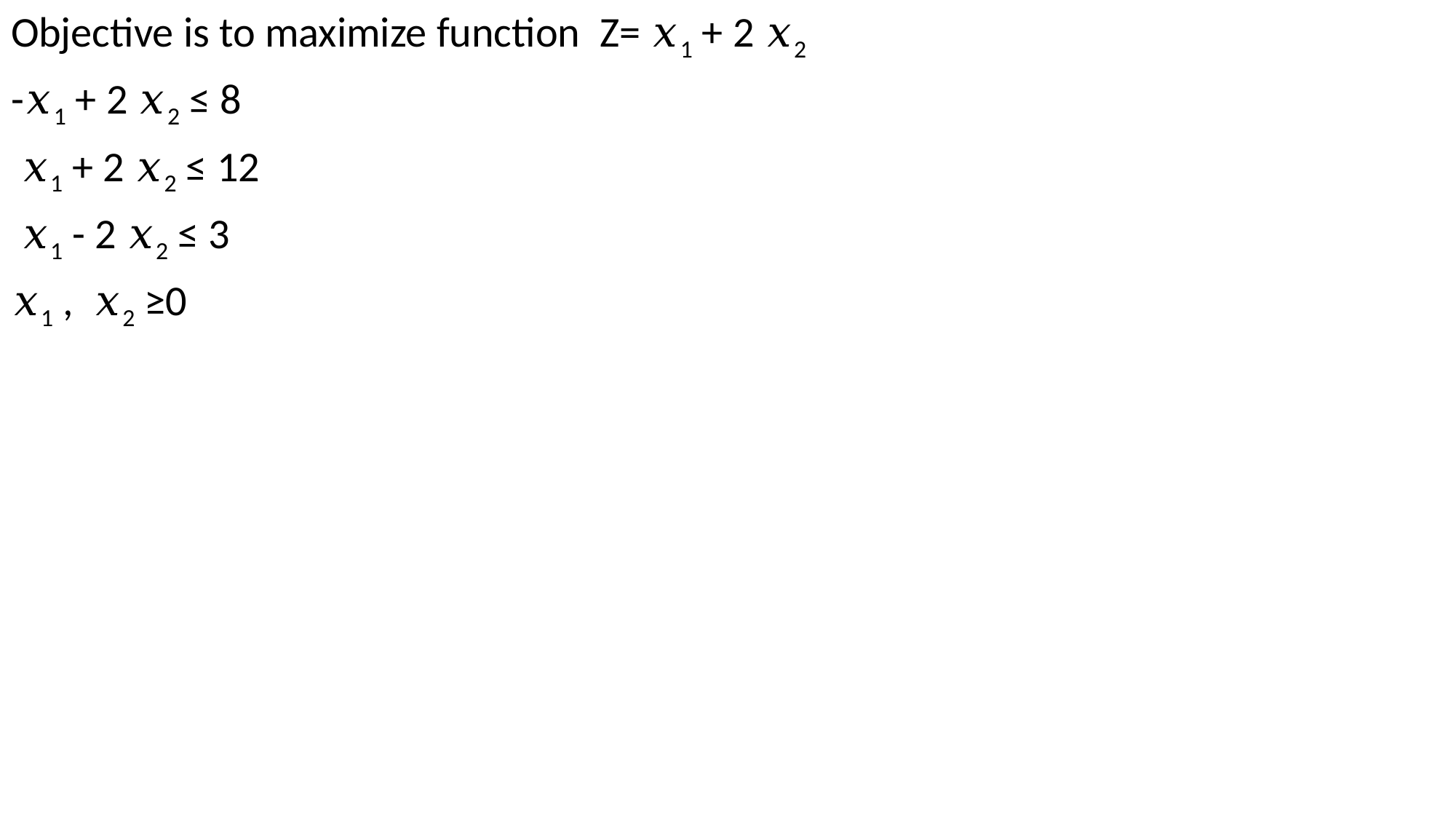

Objective is to maximize function  Z= 𝑥1 + 2 𝑥2
-𝑥1 + 2 𝑥2 ≤ 8
 𝑥1 + 2 𝑥2 ≤ 12
 𝑥1 - 2 𝑥2 ≤ 3
𝑥1 ,  𝑥2 ≥0